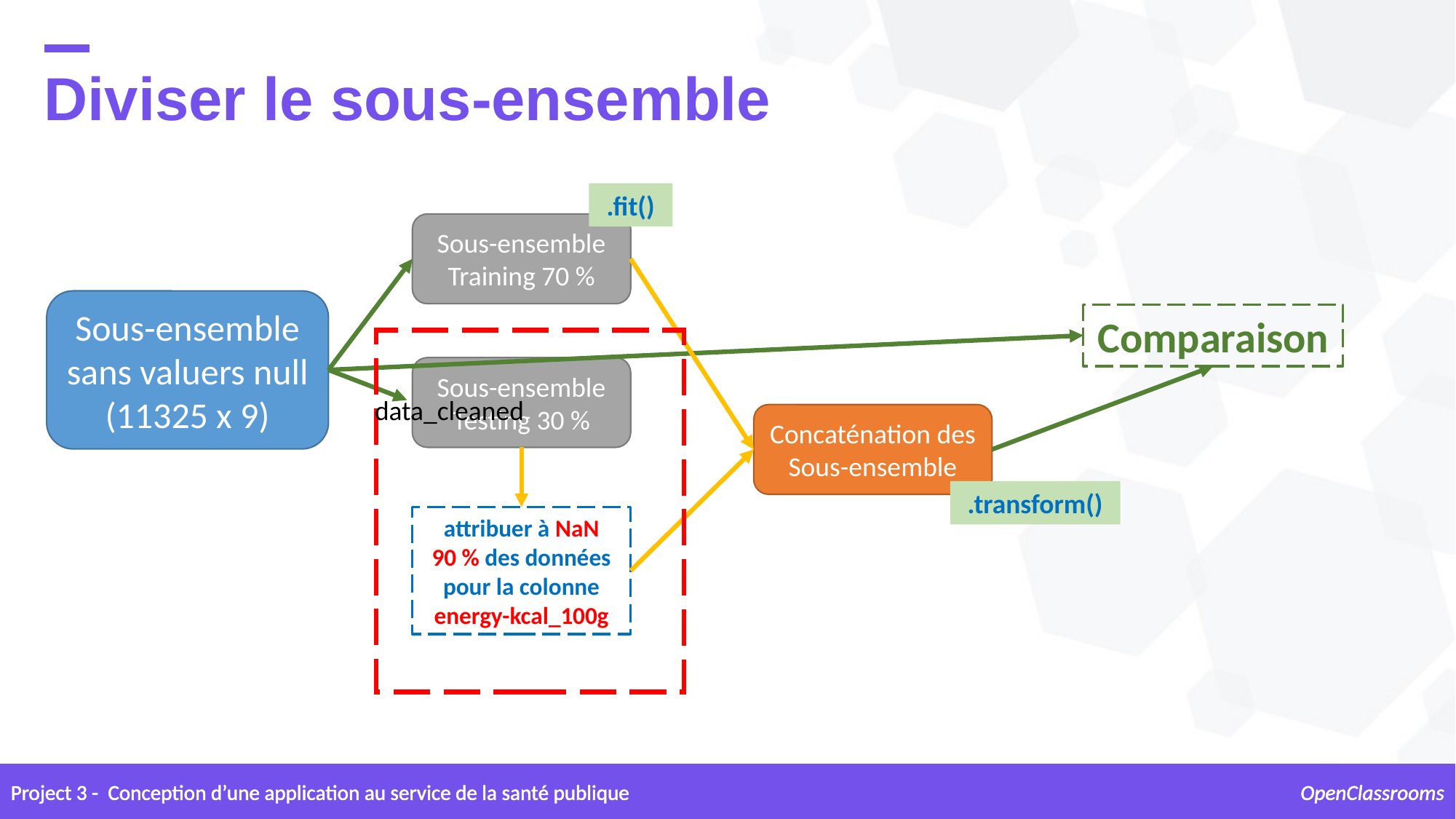

Diviser le sous-ensemble
.fit()
Sous-ensemble
Training 70 %
Sous-ensemble
sans valuers null
(11325 x 9)
Comparaison

Sous-ensemble
Testing 30 %
data_cleaned
Concaténation des Sous-ensemble
.transform()
attribuer à NaN 90 % des données pour la colonne energy-kcal_100g

Project 3 -  Conception d’une application au service de la santé publique
OpenClassrooms